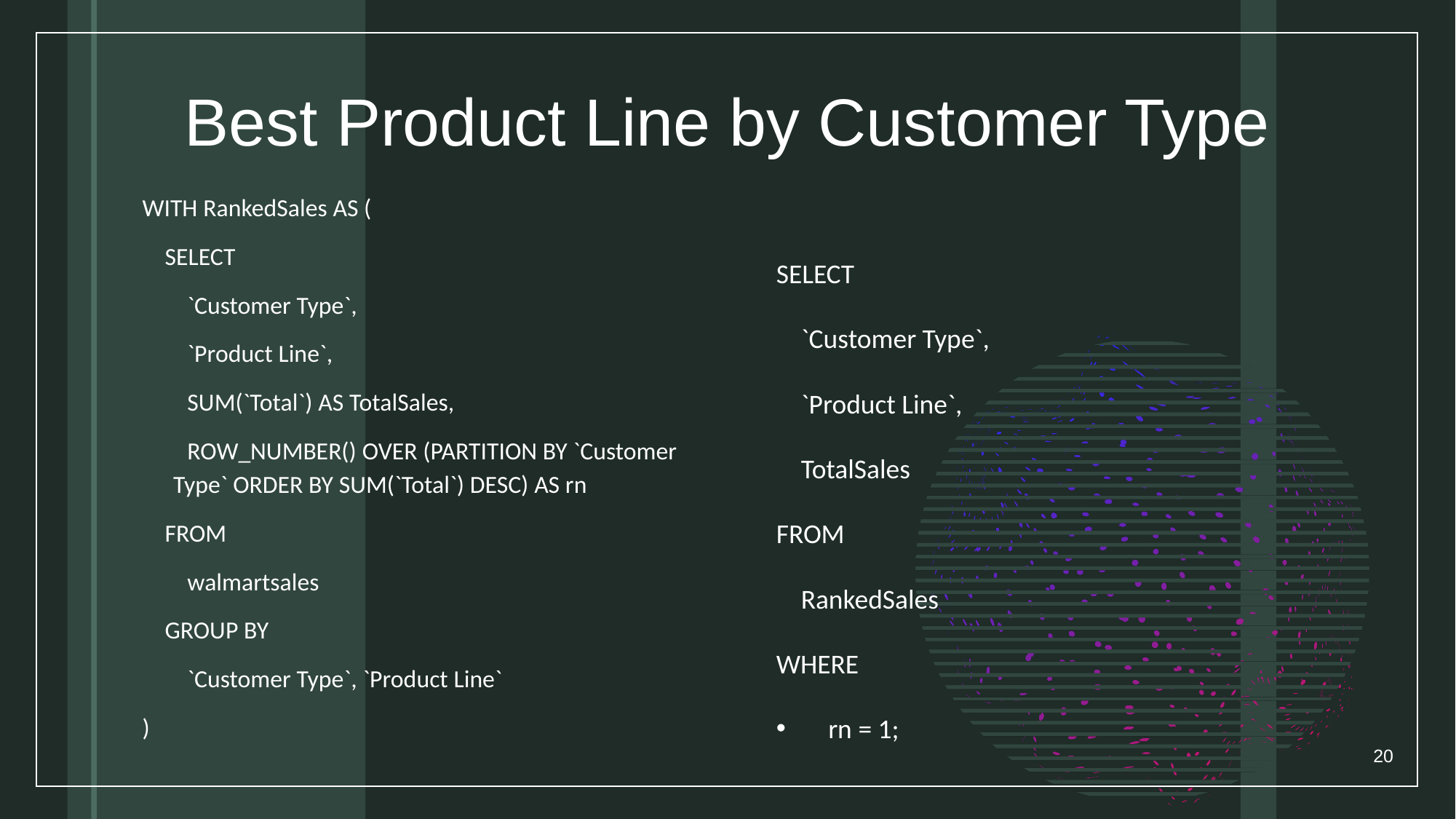

# Best Product Line by Customer Type
WITH RankedSales AS (
    SELECT
        `Customer Type`,
        `Product Line`,
        SUM(`Total`) AS TotalSales,
        ROW_NUMBER() OVER (PARTITION BY `Customer Type` ORDER BY SUM(`Total`) DESC) AS rn
    FROM
        walmartsales
    GROUP BY
        `Customer Type`, `Product Line`
)

SELECT
    `Customer Type`,
    `Product Line`,
    TotalSales
FROM
    RankedSales
WHERE
    rn = 1;

20